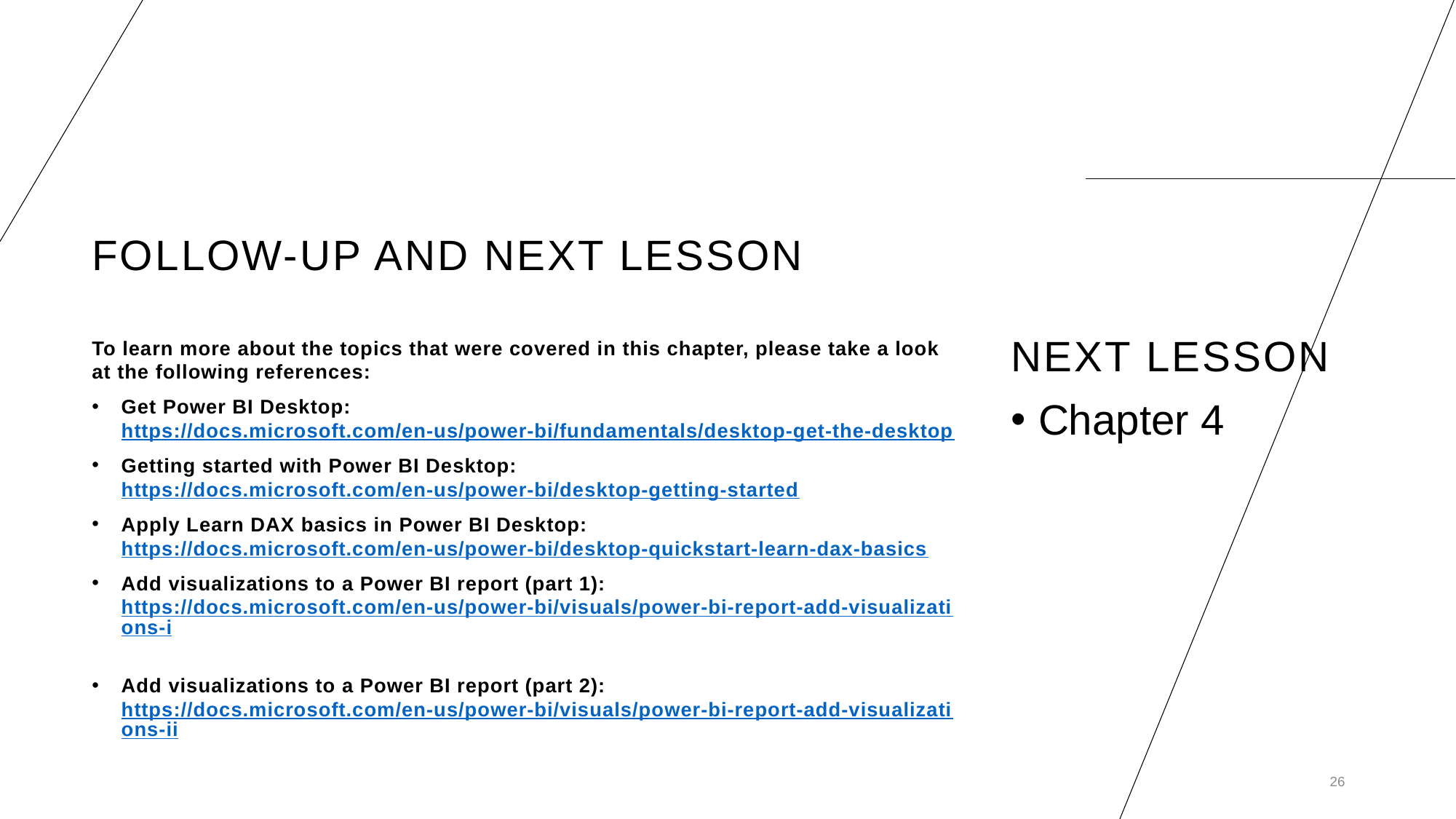

# Follow-up and Next lesson
NEXT LESSON
To learn more about the topics that were covered in this chapter, please take a look at the following references:
Get Power BI Desktop: https://docs.microsoft.com/en-us/power-bi/fundamentals/desktop-get-the-desktop
Getting started with Power BI Desktop: https://docs.microsoft.com/en-us/power-bi/desktop-getting-started
Apply Learn DAX basics in Power BI Desktop: https://docs.microsoft.com/en-us/power-bi/desktop-quickstart-learn-dax-basics
Add visualizations to a Power BI report (part 1): https://docs.microsoft.com/en-us/power-bi/visuals/power-bi-report-add-visualizations-i
Add visualizations to a Power BI report (part 2): https://docs.microsoft.com/en-us/power-bi/visuals/power-bi-report-add-visualizations-ii

Chapter 4
26